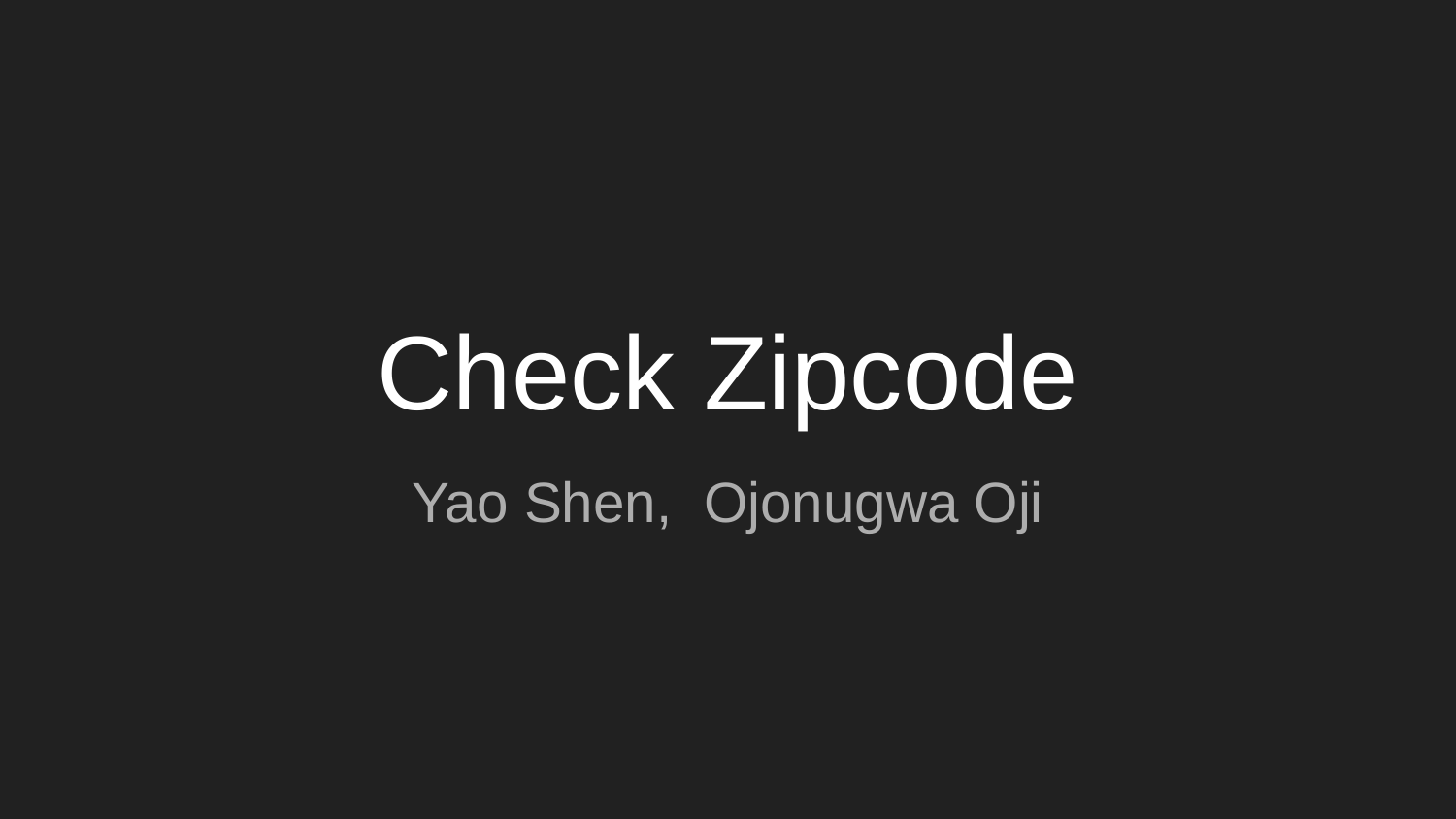

# Check Zipcode
Yao Shen,  Ojonugwa Oji